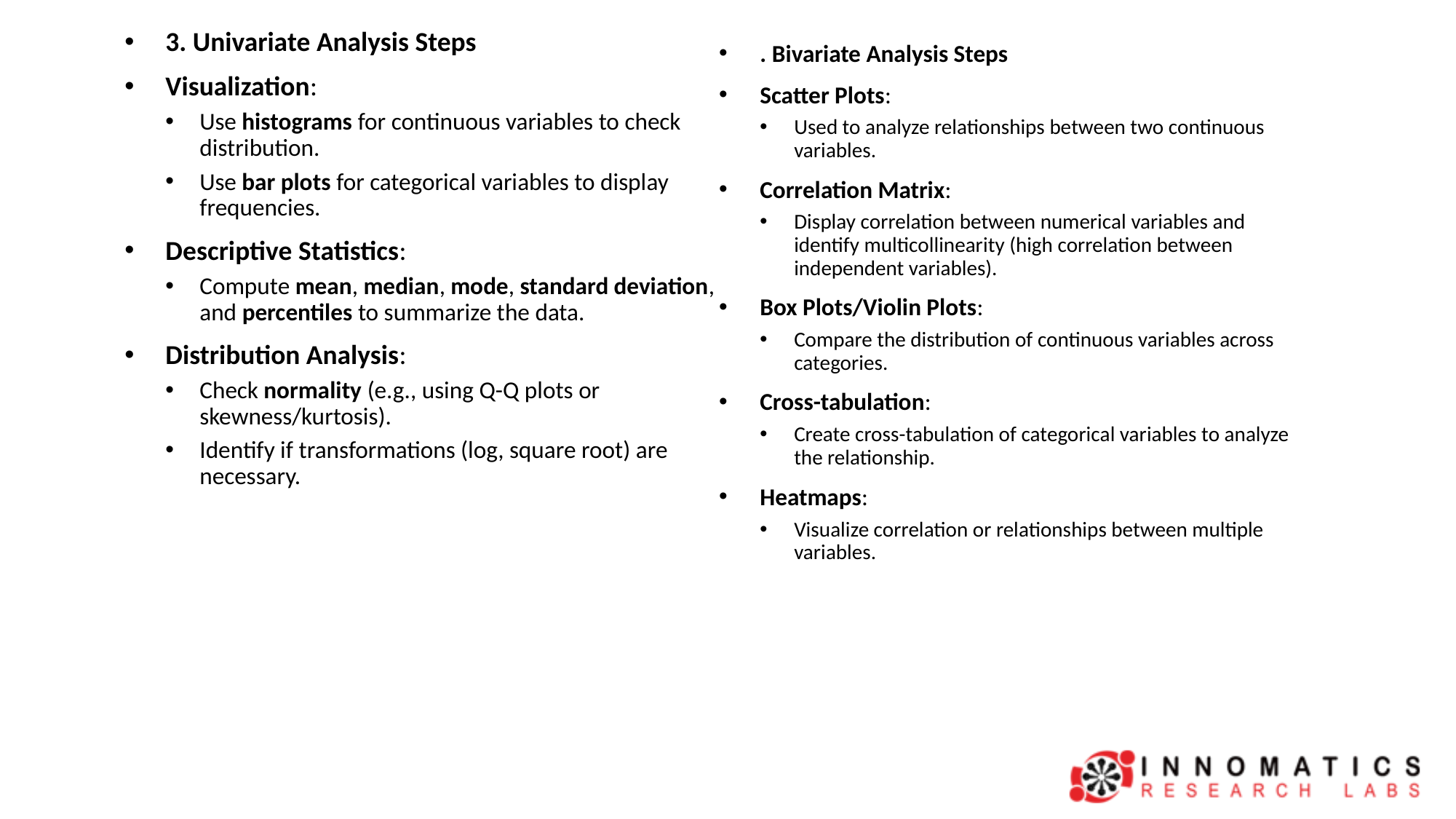

3. Univariate Analysis Steps
Visualization:
Use histograms for continuous variables to check distribution.
Use bar plots for categorical variables to display frequencies.
Descriptive Statistics:
Compute mean, median, mode, standard deviation, and percentiles to summarize the data.
Distribution Analysis:
Check normality (e.g., using Q-Q plots or skewness/kurtosis).
Identify if transformations (log, square root) are necessary.

. Bivariate Analysis Steps
Scatter Plots:
Used to analyze relationships between two continuous variables.
Correlation Matrix:
Display correlation between numerical variables and identify multicollinearity (high correlation between independent variables).
Box Plots/Violin Plots:
Compare the distribution of continuous variables across categories.
Cross-tabulation:
Create cross-tabulation of categorical variables to analyze the relationship.
Heatmaps:
Visualize correlation or relationships between multiple variables.